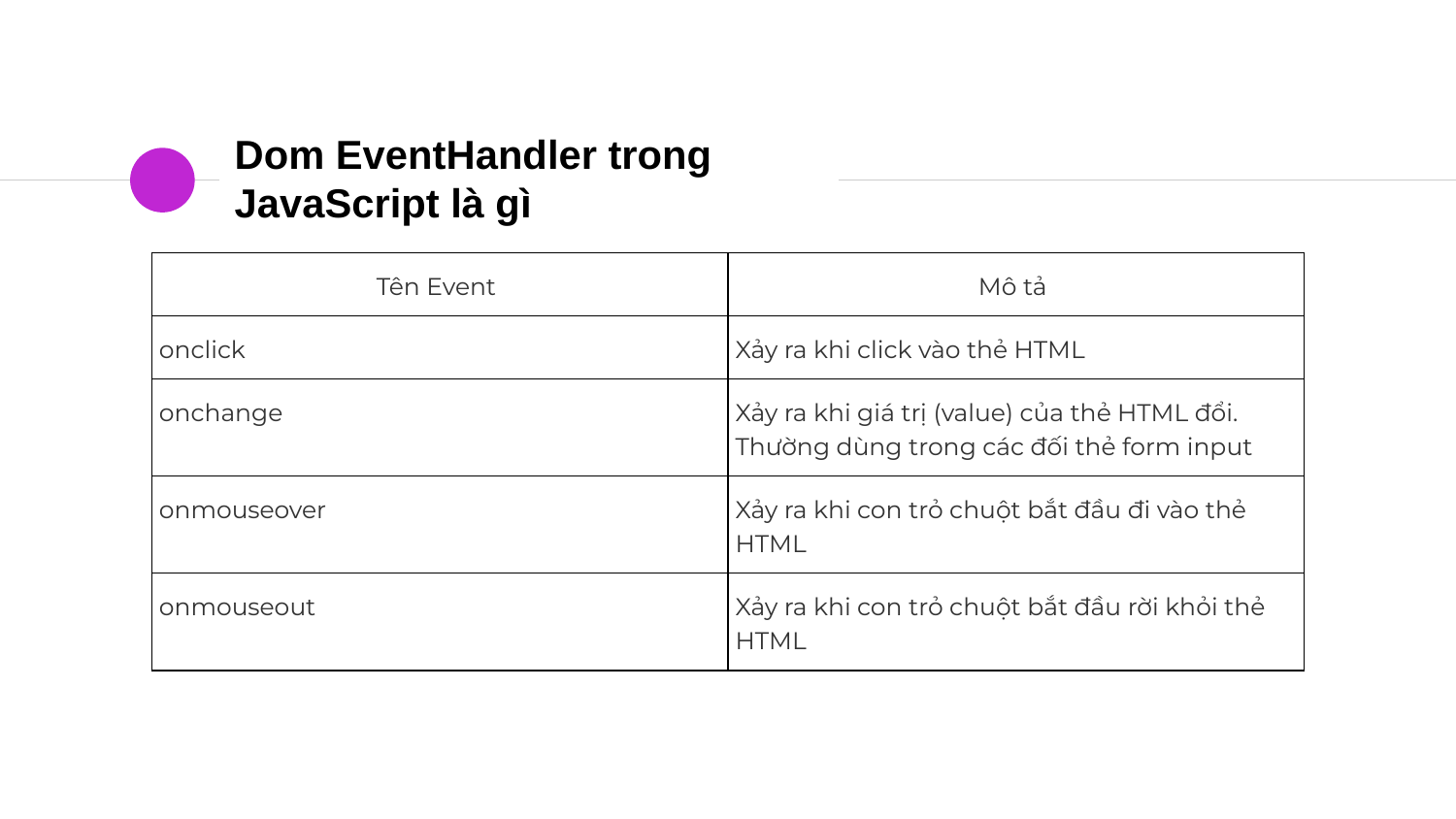

# Dom EventHandler trong JavaScript là gì
| Tên Event | Mô tả |
| --- | --- |
| onclick | Xảy ra khi click vào thẻ HTML |
| onchange | Xảy ra khi giá trị (value) của thẻ HTML đổi. Thường dùng trong các đối thẻ form input |
| onmouseover | Xảy ra khi con trỏ chuột bắt đầu đi vào thẻ HTML |
| onmouseout | Xảy ra khi con trỏ chuột bắt đầu rời khỏi thẻ HTML |